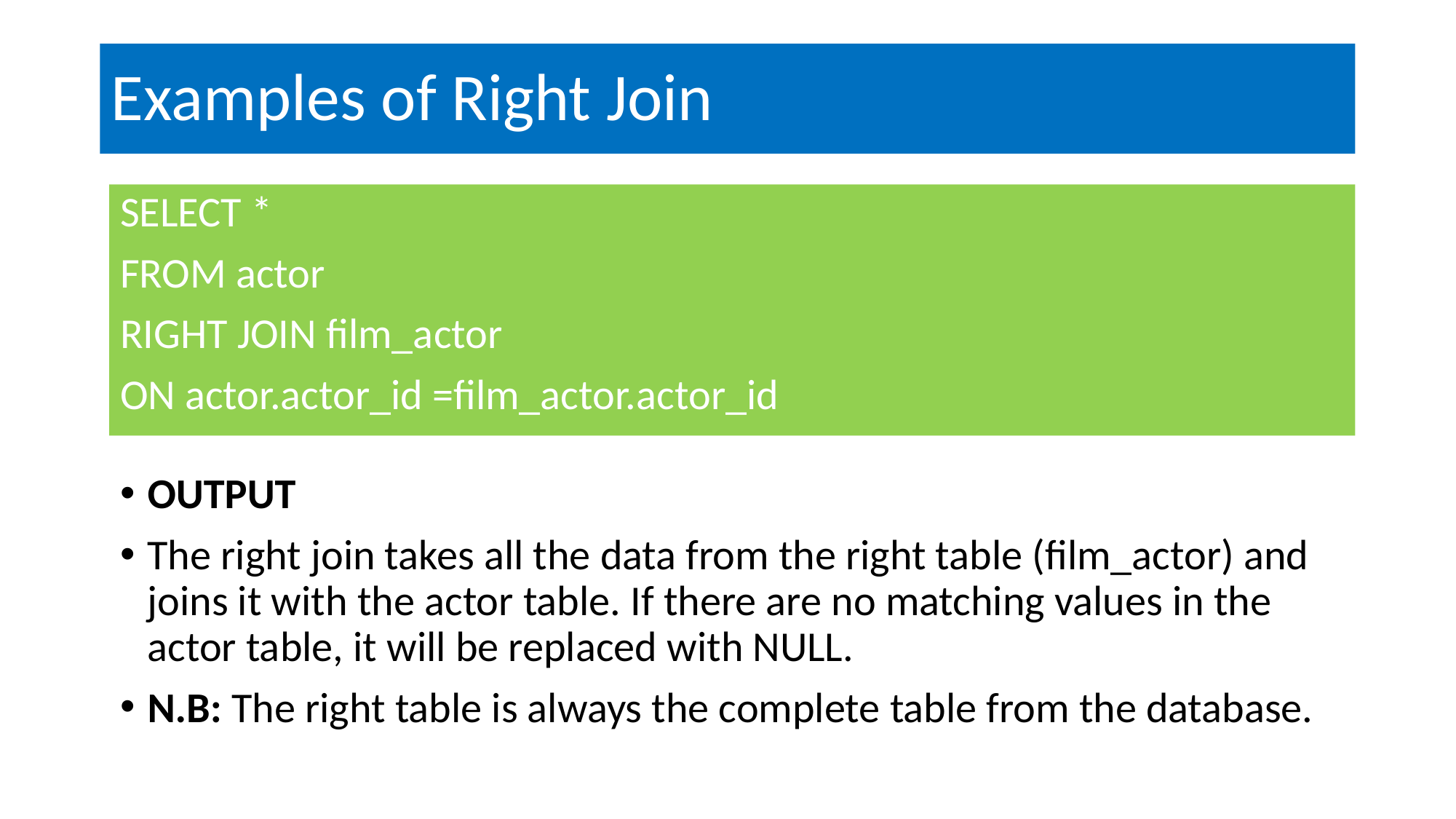

# Examples of Right Join
SELECT *
FROM actor
RIGHT JOIN film_actor
ON actor.actor_id =film_actor.actor_id
OUTPUT
The right join takes all the data from the right table (film_actor) and joins it with the actor table. If there are no matching values in the actor table, it will be replaced with NULL.
N.B: The right table is always the complete table from the database.